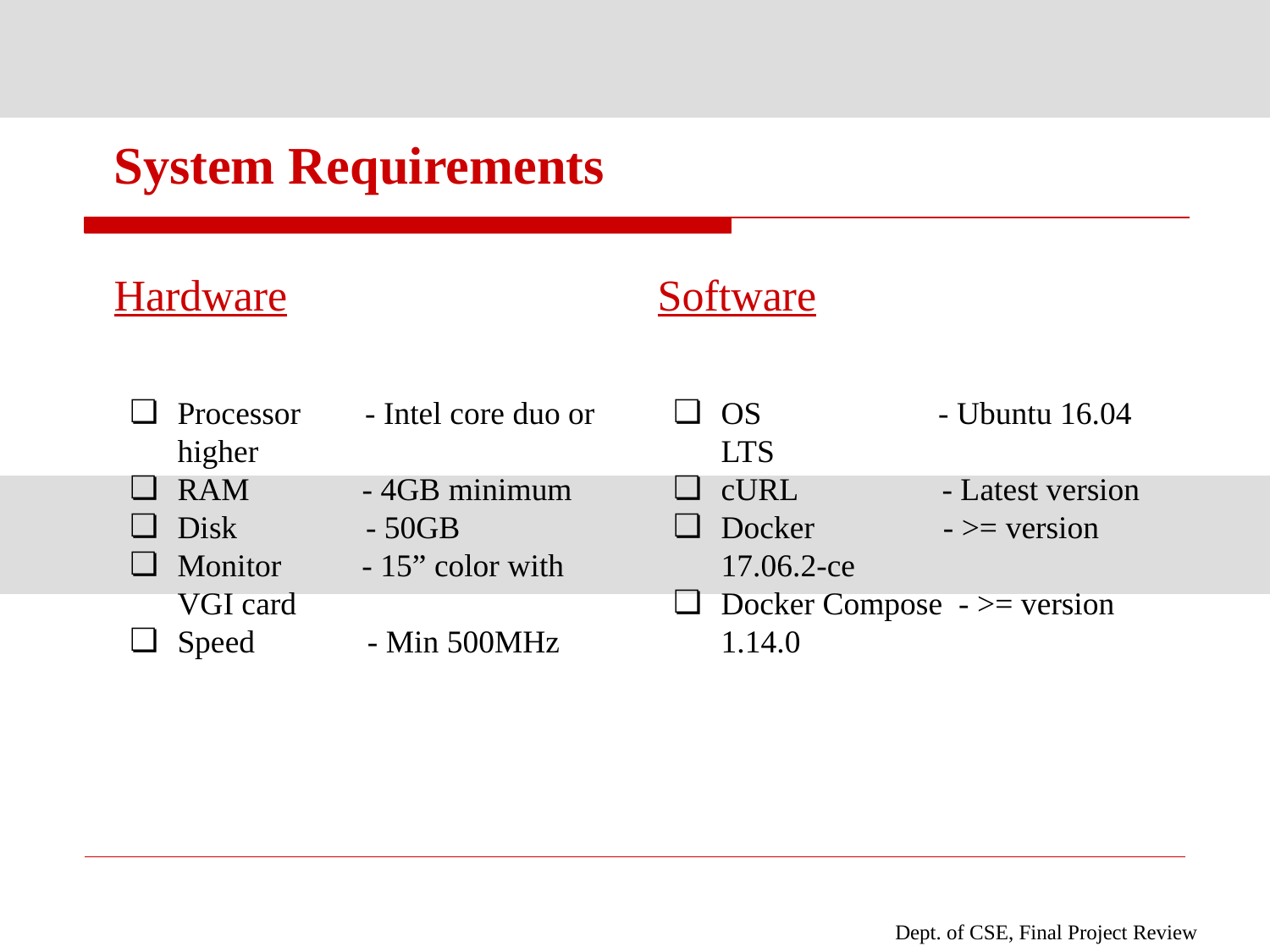

# System Requirements
Hardware

Processor        - Intel core duo or higher
RAM              - 4GB minimum
Disk                - 50GB
Monitor          - 15” color with VGI card
Speed              - Min 500MHz

Software

OS                      - Ubuntu 16.04 LTS
cURL                  - Latest version
Docker                - >= version 17.06.2-ce
Docker Compose  - >= version 1.14.0
Dept. of CSE, Final Project Review